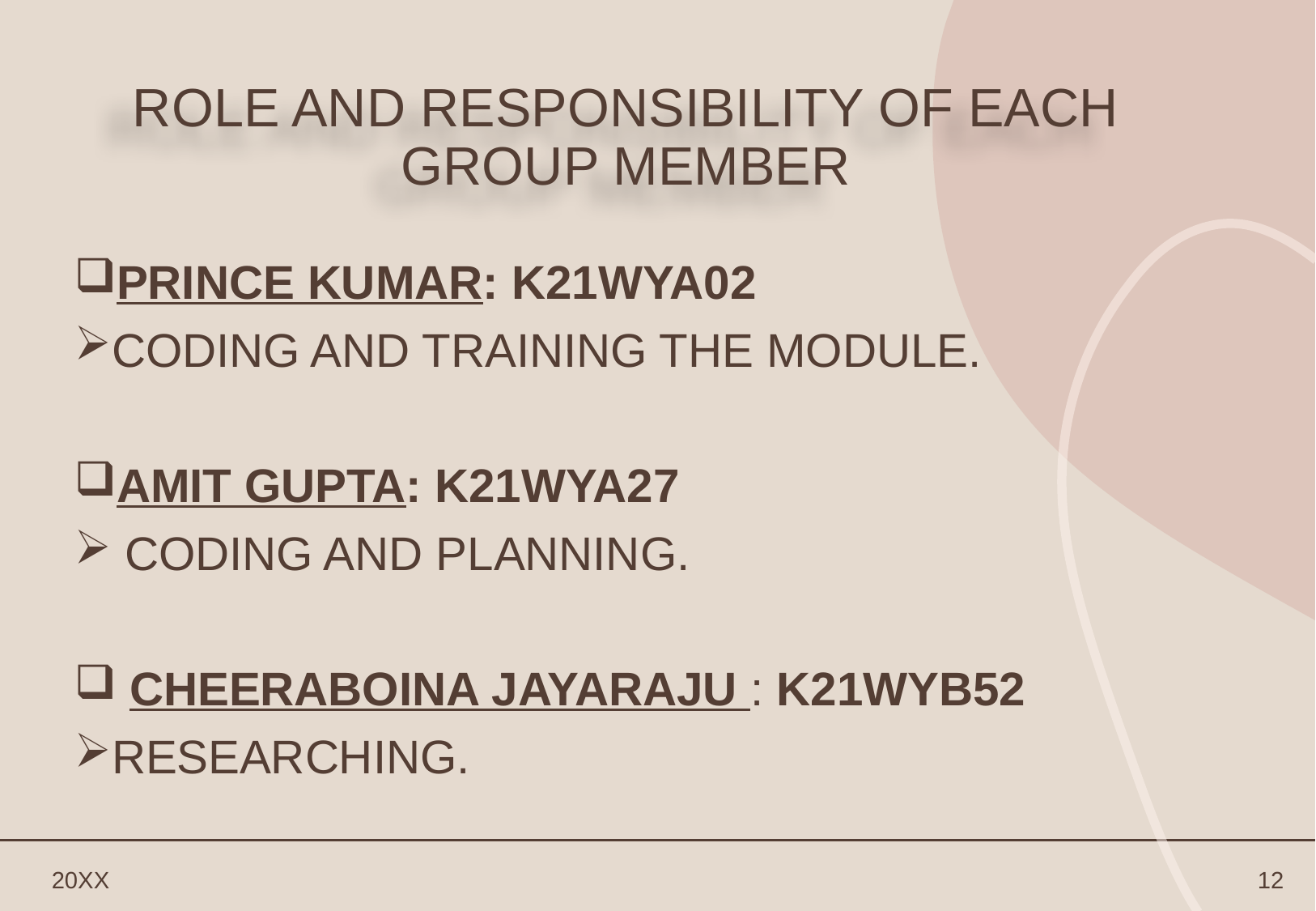

# ROLE AND RESPONSIBILITY OF EACH GROUP MEMBER
PRINCE KUMAR: K21WYA02
CODING AND TRAINING THE MODULE.

AMIT GUPTA: K21WYA27
 CODING AND PLANNING.

 CHEERABOINA JAYARAJU : K21WYB52
RESEARCHING.
20XX

12